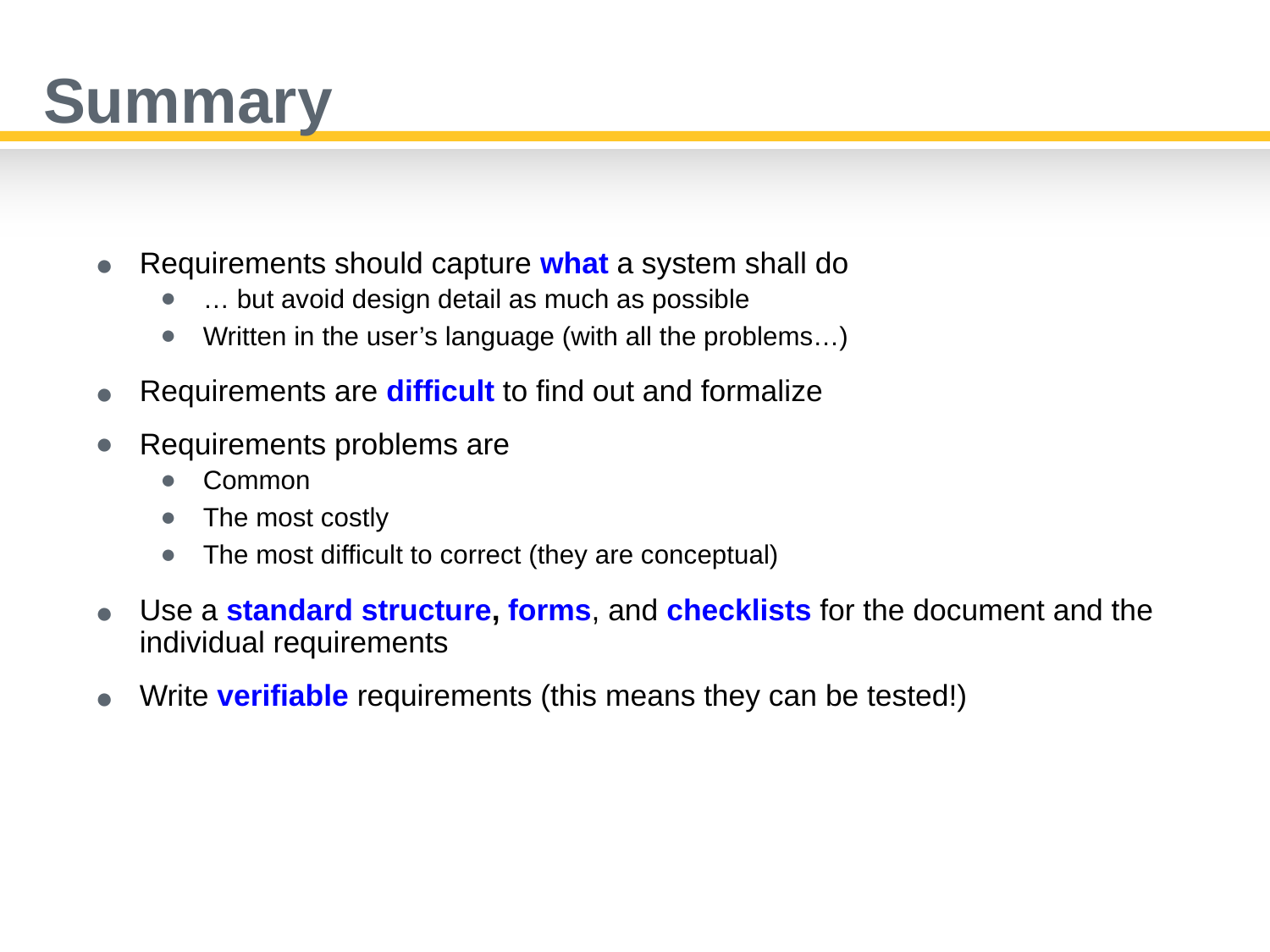

# Summary
Requirements should capture what a system shall do
… but avoid design detail as much as possible
Written in the user’s language (with all the problems…)
Requirements are difficult to find out and formalize
Requirements problems are
Common
The most costly
The most difficult to correct (they are conceptual)
Use a standard structure, forms, and checklists for the document and the individual requirements
Write verifiable requirements (this means they can be tested!)